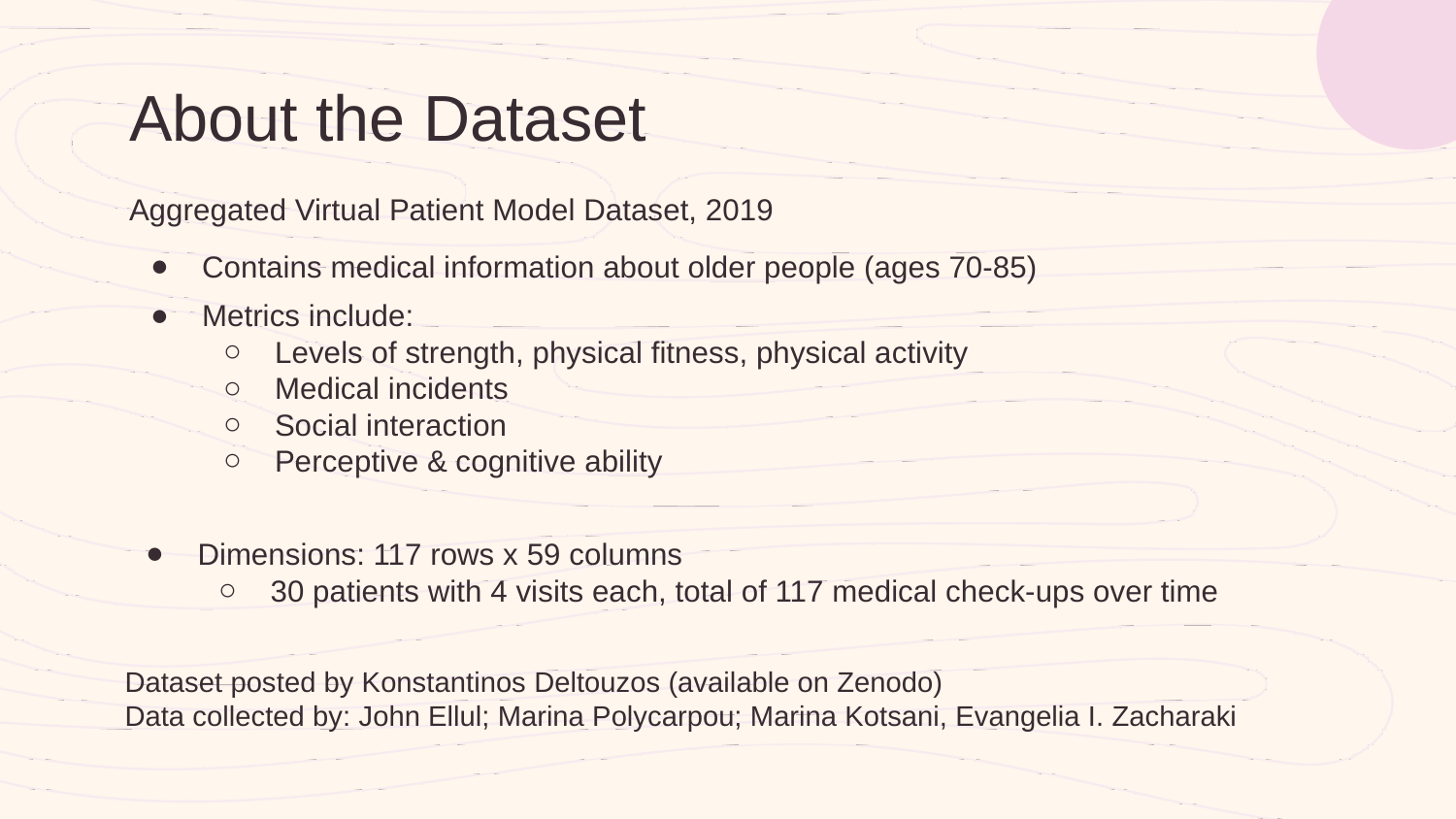

# About the Dataset
Aggregated Virtual Patient Model Dataset, 2019
Contains medical information about older people (ages 70-85)
Metrics include:
Levels of strength, physical fitness, physical activity
Medical incidents
Social interaction
Perceptive & cognitive ability
Dimensions: 117 rows x 59 columns
30 patients with 4 visits each, total of 117 medical check-ups over time

Dataset posted by Konstantinos Deltouzos (available on Zenodo)
Data collected by: John Ellul; Marina Polycarpou; Marina Kotsani, Evangelia I. Zacharaki